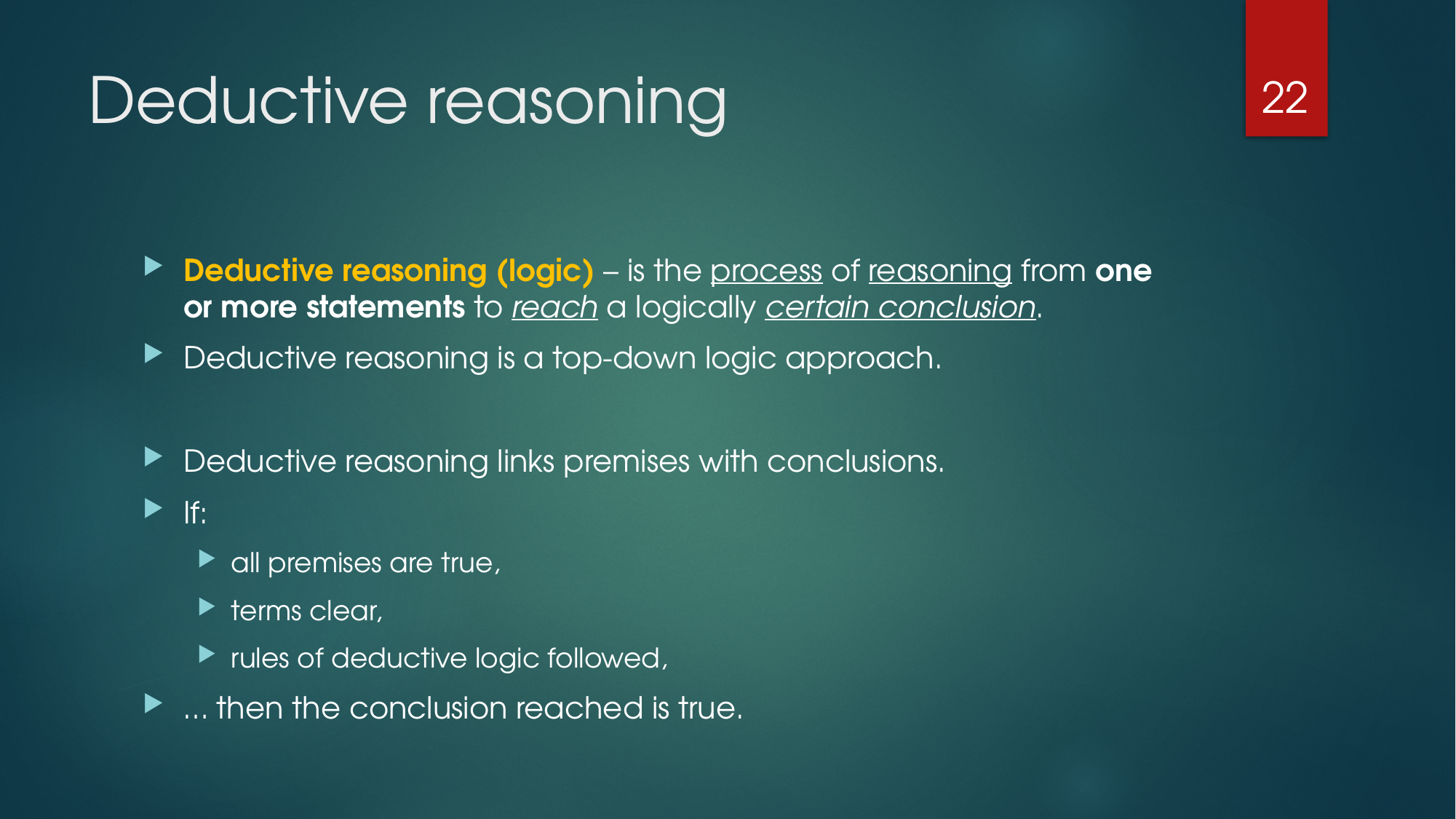

22
# Deductive reasoning
Deductive reasoning (logic) – is the process of reasoning from one or more statements to reach a logically certain conclusion.
Deductive reasoning is a top-down logic approach.

Deductive reasoning links premises with conclusions.
If:
all premises are true,
terms clear,
rules of deductive logic followed,
… then the conclusion reached is true.